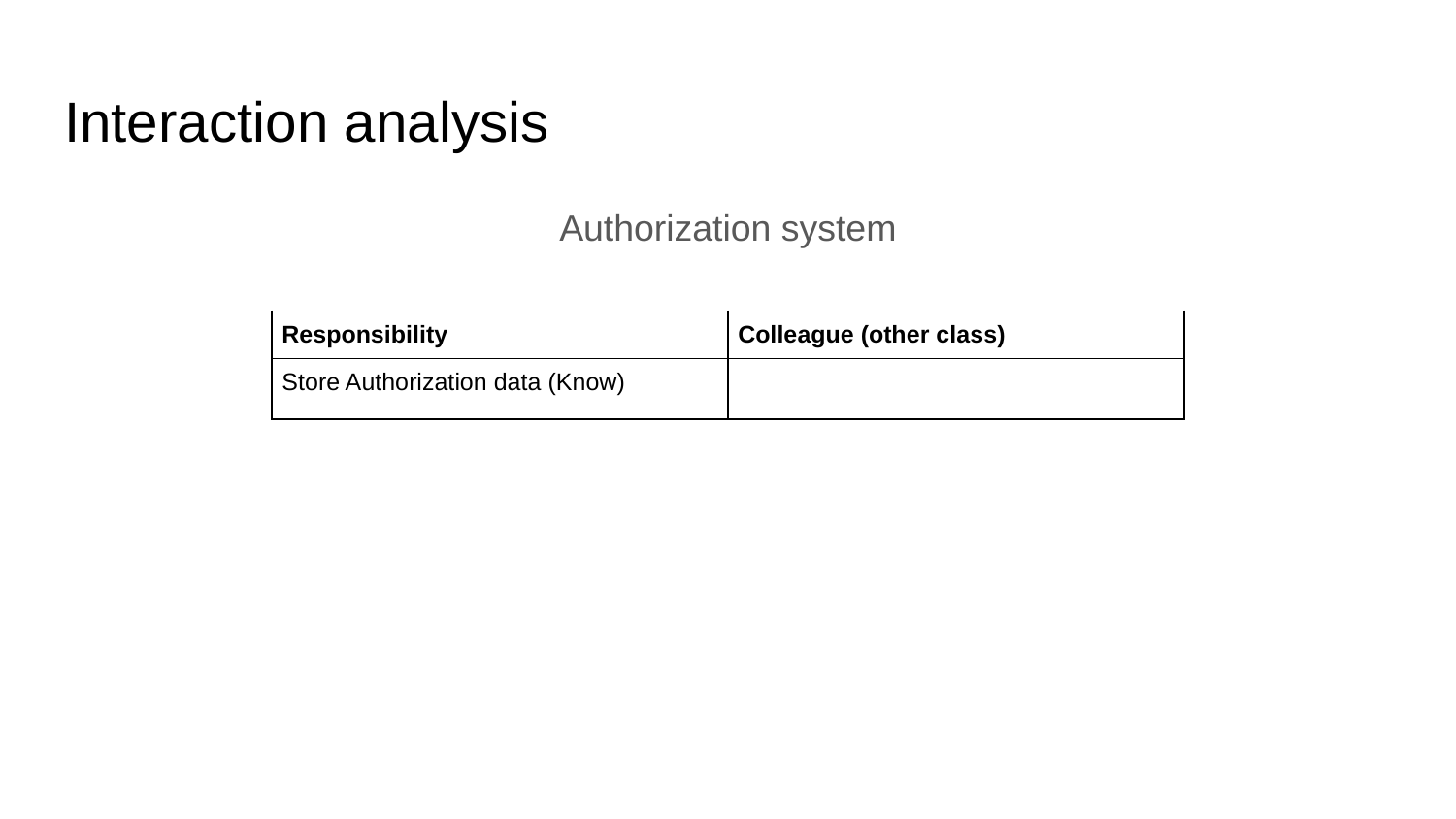

# Interaction analysis
Authorization system
| Responsibility | Colleague (other class) |
| --- | --- |
| Store Authorization data (Know) |  |